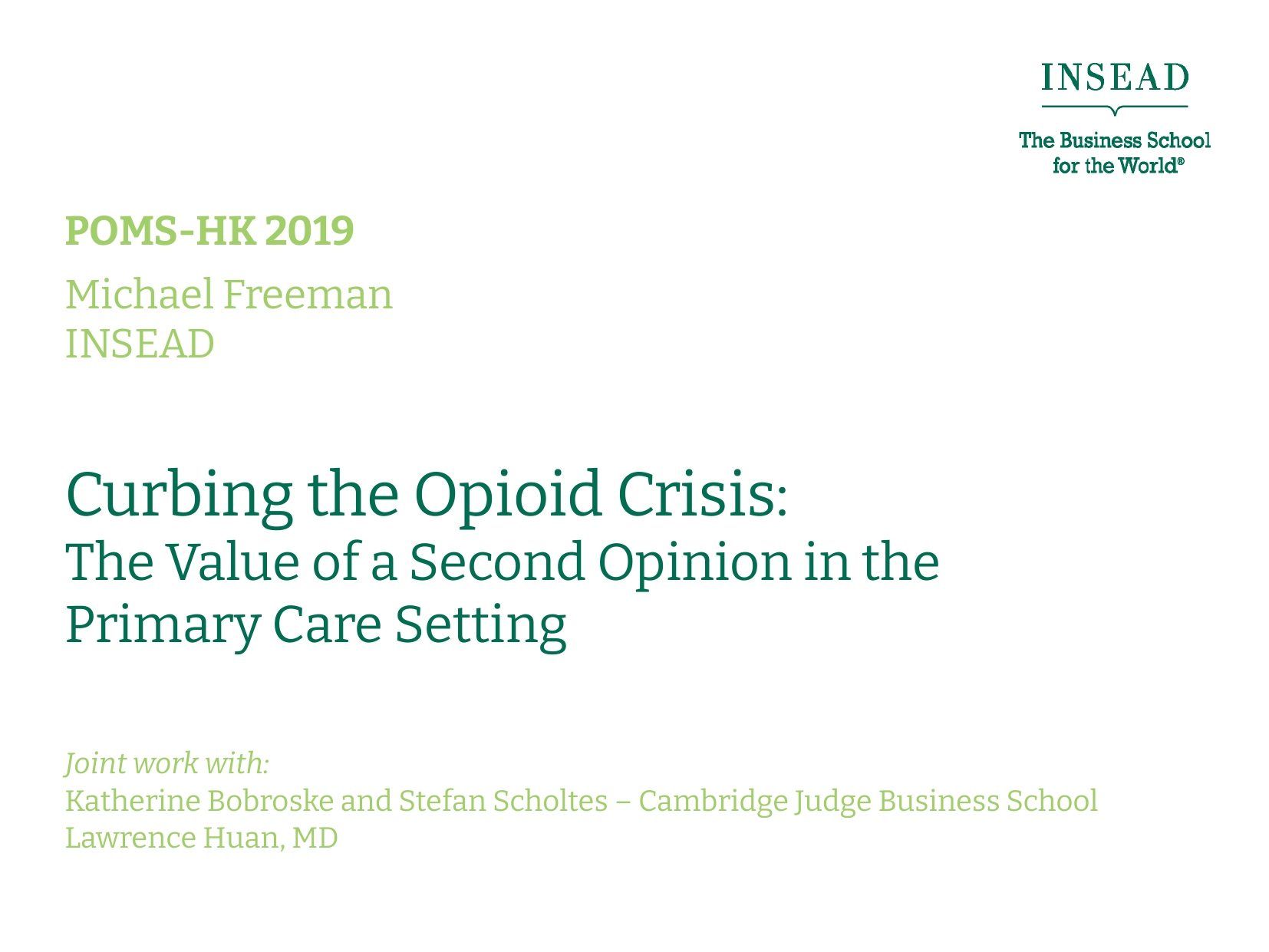

POMS-HK 2019
Michael Freeman
INSEAD

Curbing the Opioid Crisis:
The Value of a Second Opinion in the Primary Care Setting
Joint work with:
Katherine Bobroske and Stefan Scholtes – Cambridge Judge Business School
Lawrence Huan, MD